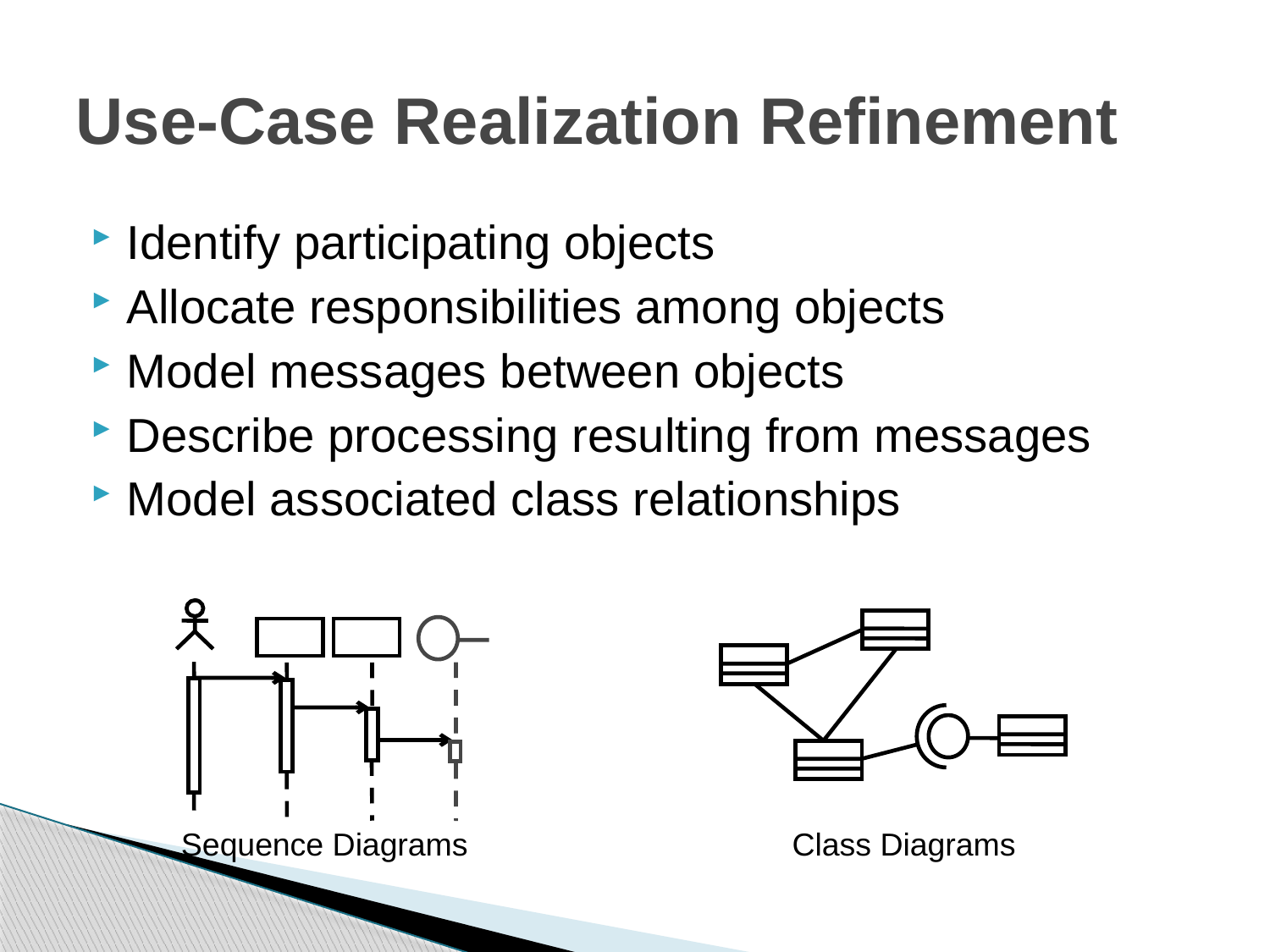

# Use-Case Realization Refinement
Identify participating objects
Allocate responsibilities among objects
Model messages between objects
Describe processing resulting from messages
Model associated class relationships

Sequence Diagrams
Class Diagrams